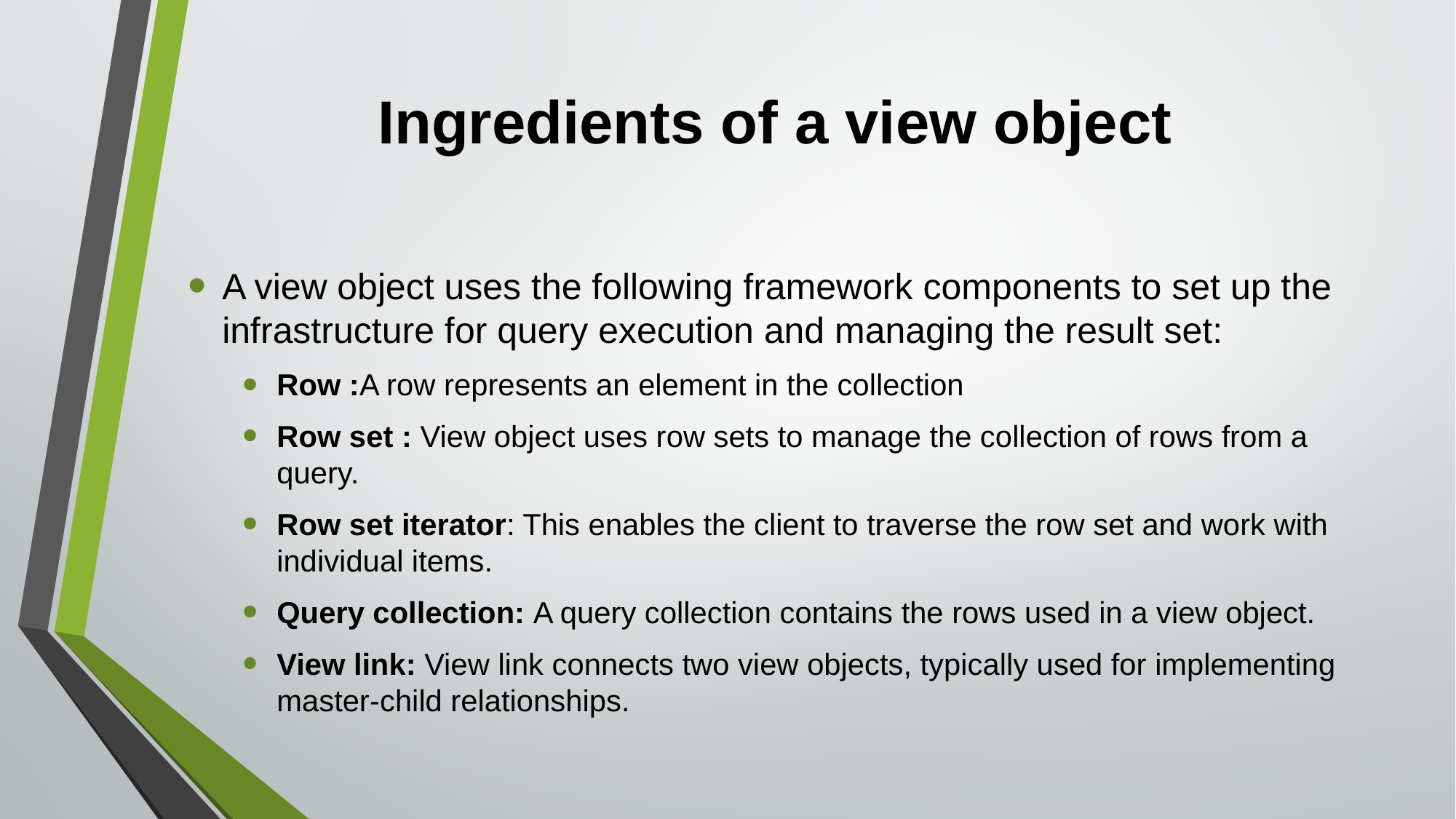

# Ingredients of a view object
A view object uses the following framework components to set up the infrastructure for query execution and managing the result set:
Row :A row represents an element in the collection
Row set : View object uses row sets to manage the collection of rows from a query.
Row set iterator: This enables the client to traverse the row set and work with individual items.
Query collection: A query collection contains the rows used in a view object.
View link: View link connects two view objects, typically used for implementing master-child relationships.